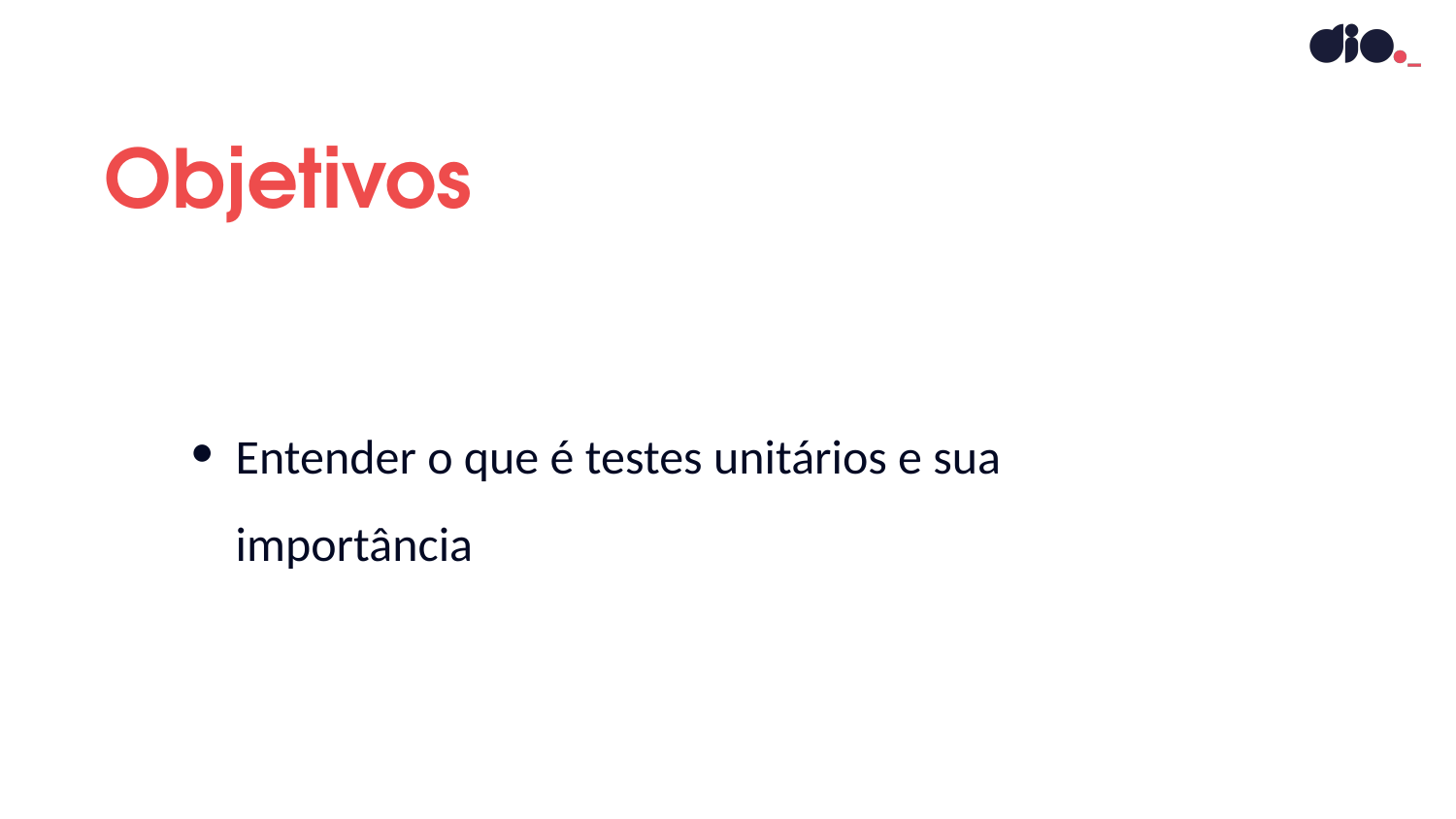

Objetivos
Entender o que é testes unitários e sua importância